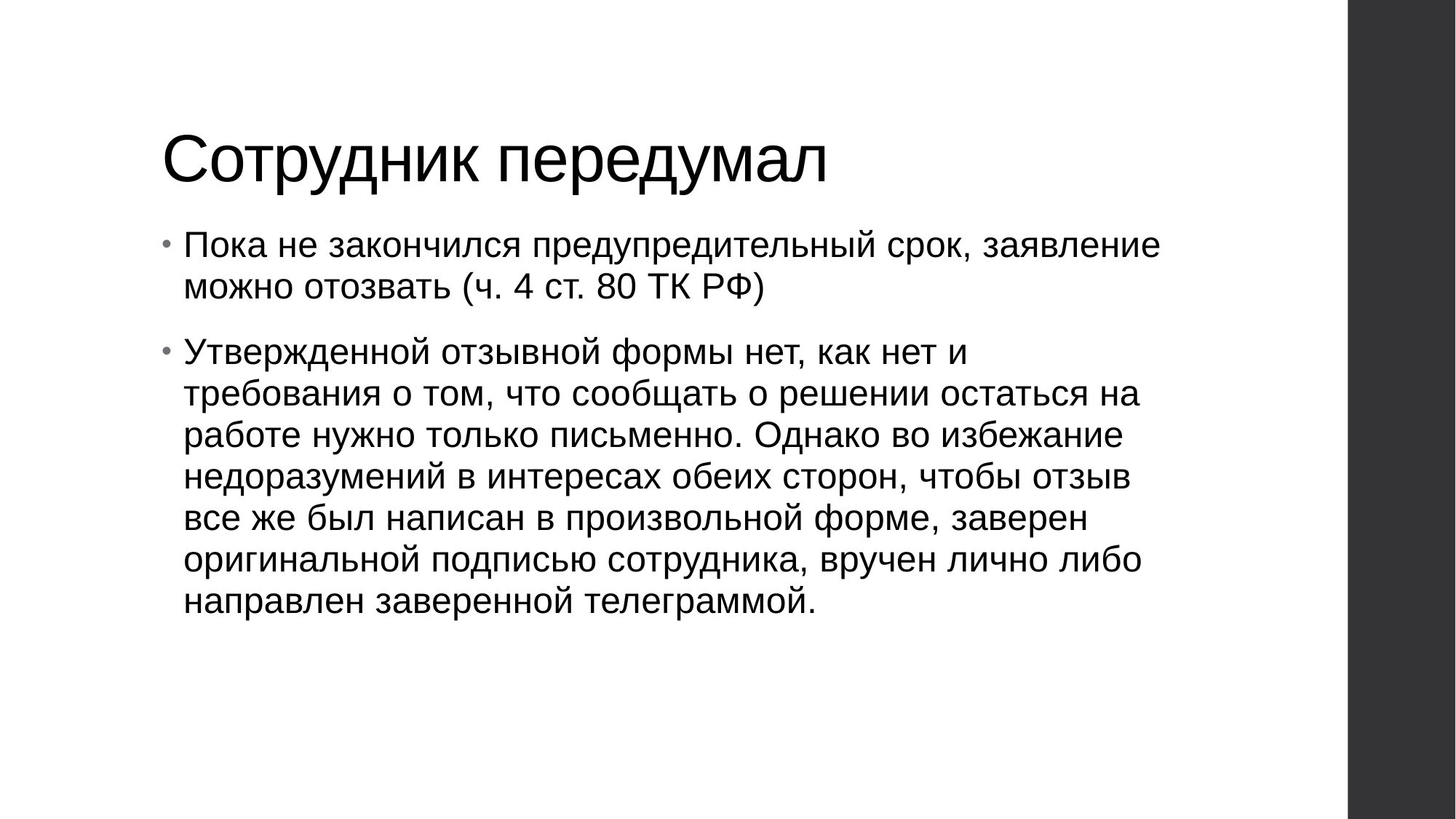

# Сотрудник передумал
Пока не закончился предупредительный срок, заявление можно отозвать (ч. 4 ст. 80 ТК РФ)
Утвержденной отзывной формы нет, как нет и требования о том, что сообщать о решении остаться на работе нужно только письменно. Однако во избежание недоразумений в интересах обеих сторон, чтобы отзыв все же был написан в произвольной форме, заверен оригинальной подписью сотрудника, вручен лично либо направлен заверенной телеграммой.